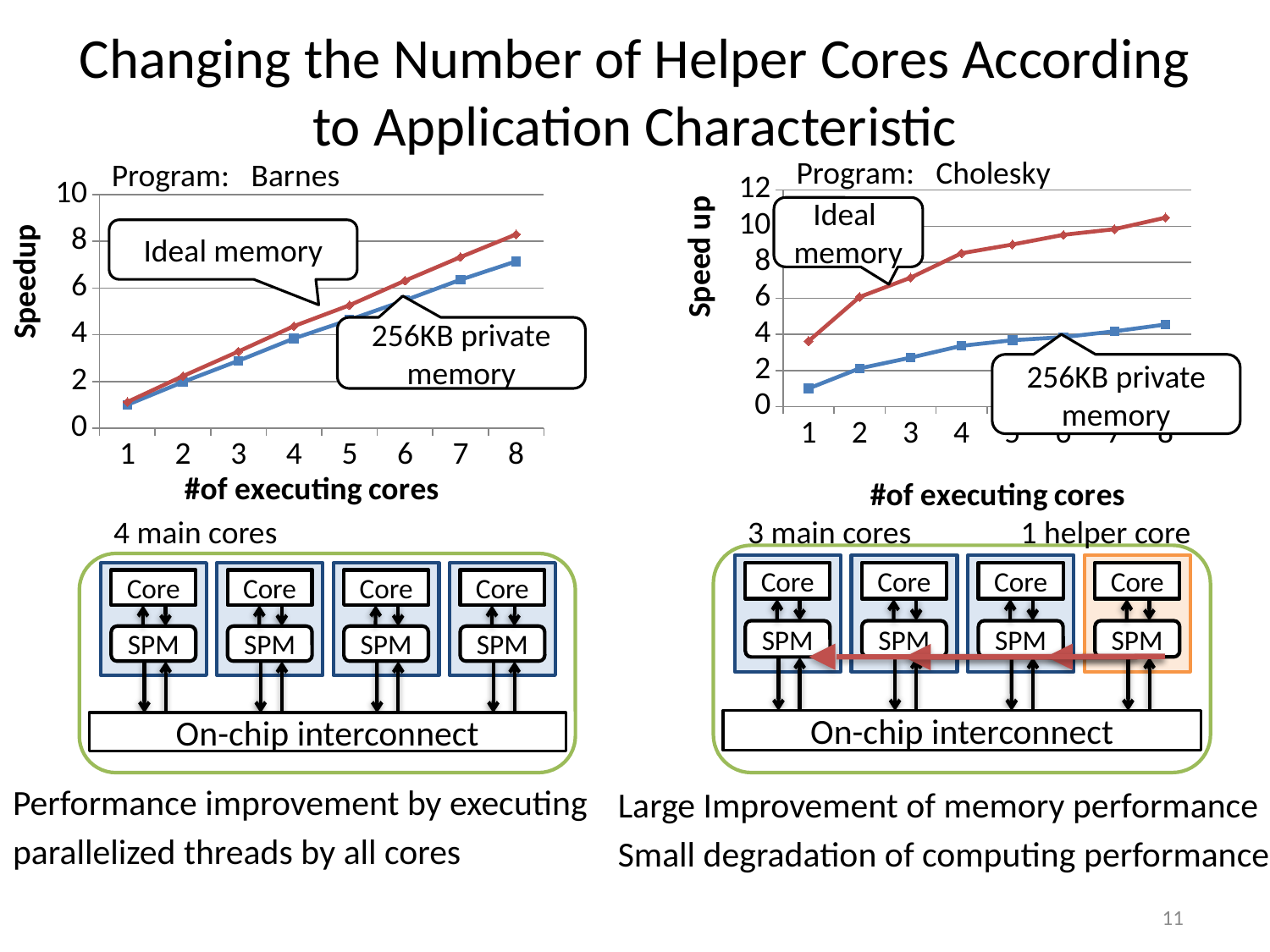

# Changing the Number of Helper Cores According to Application Characteristic
Program:   Cholesky
Program:   Barnes

### Chart

| Category | 256KB L2$ | Perfect L2$ |
|---|---|---|
Ideal memory
256KB private memory

### Chart

| Category | 256KB L2$ | Perfect L2$ |
|---|---|---|
Ideal
memory
256KB private memory
4 main cores

Core
SPM

Core
SPM

Core
SPM

Core
SPM
On-chip interconnect
3 main cores
1 helper core

Core
SPM

Core
SPM

Core
SPM

Core
SPM
On-chip interconnect
Performance improvement by executing
parallelized threads by all cores
Large Improvement of memory performance
Small degradation of computing performance
11